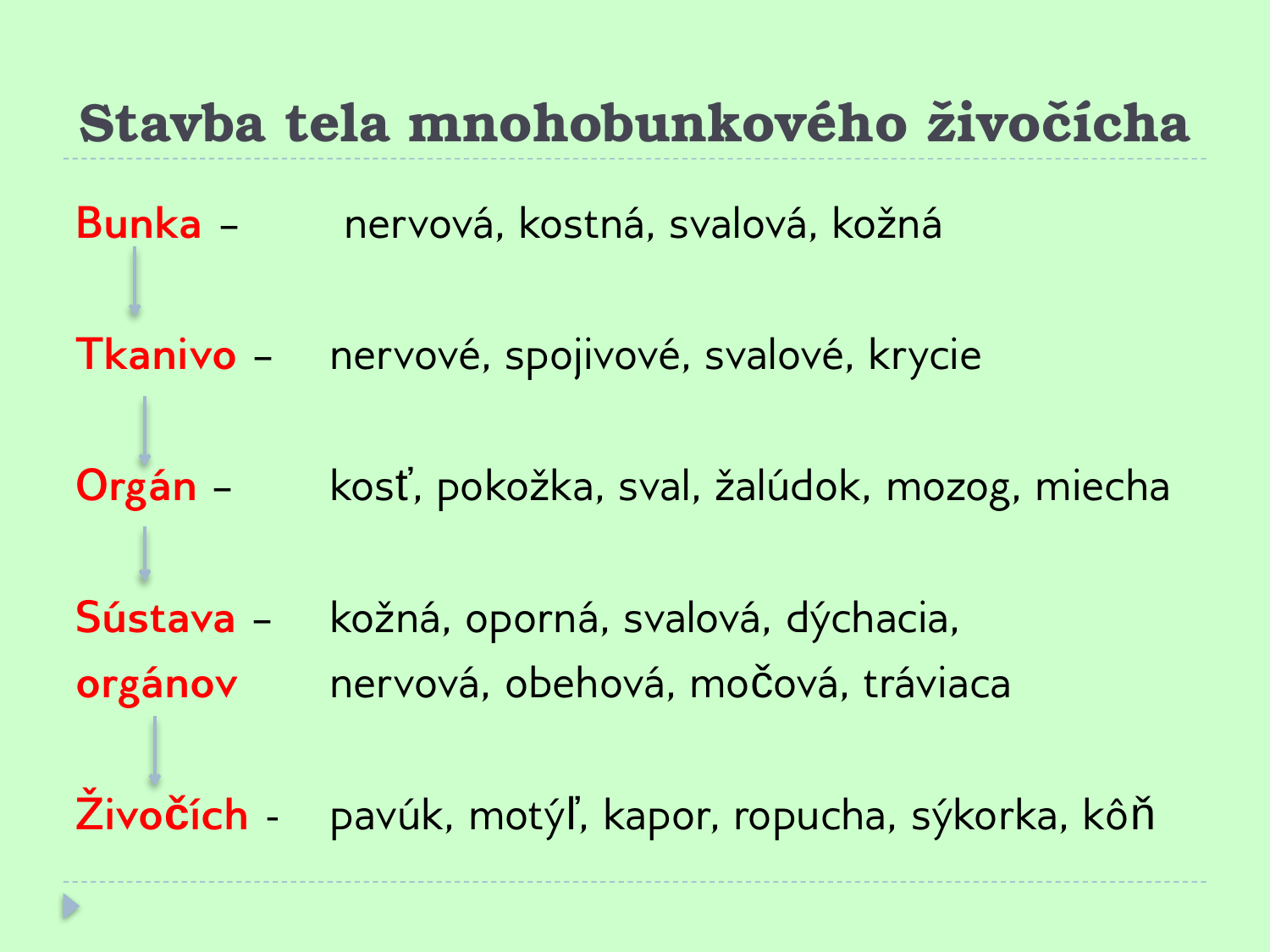

# Stavba tela mnohobunkového živočícha
Bunka –	 nervová, kostná, svalová, kožná

Tkanivo – 	nervové, spojivové, svalové, krycie

Orgán – 	kosť, pokožka, sval, žalúdok, mozog, miecha

Sústava – 	kožná, oporná, svalová, dýchacia,
orgánov   	nervová, obehová, močová, tráviaca

Živočích - 	pavúk, motýľ, kapor, ropucha, sýkorka, kôň